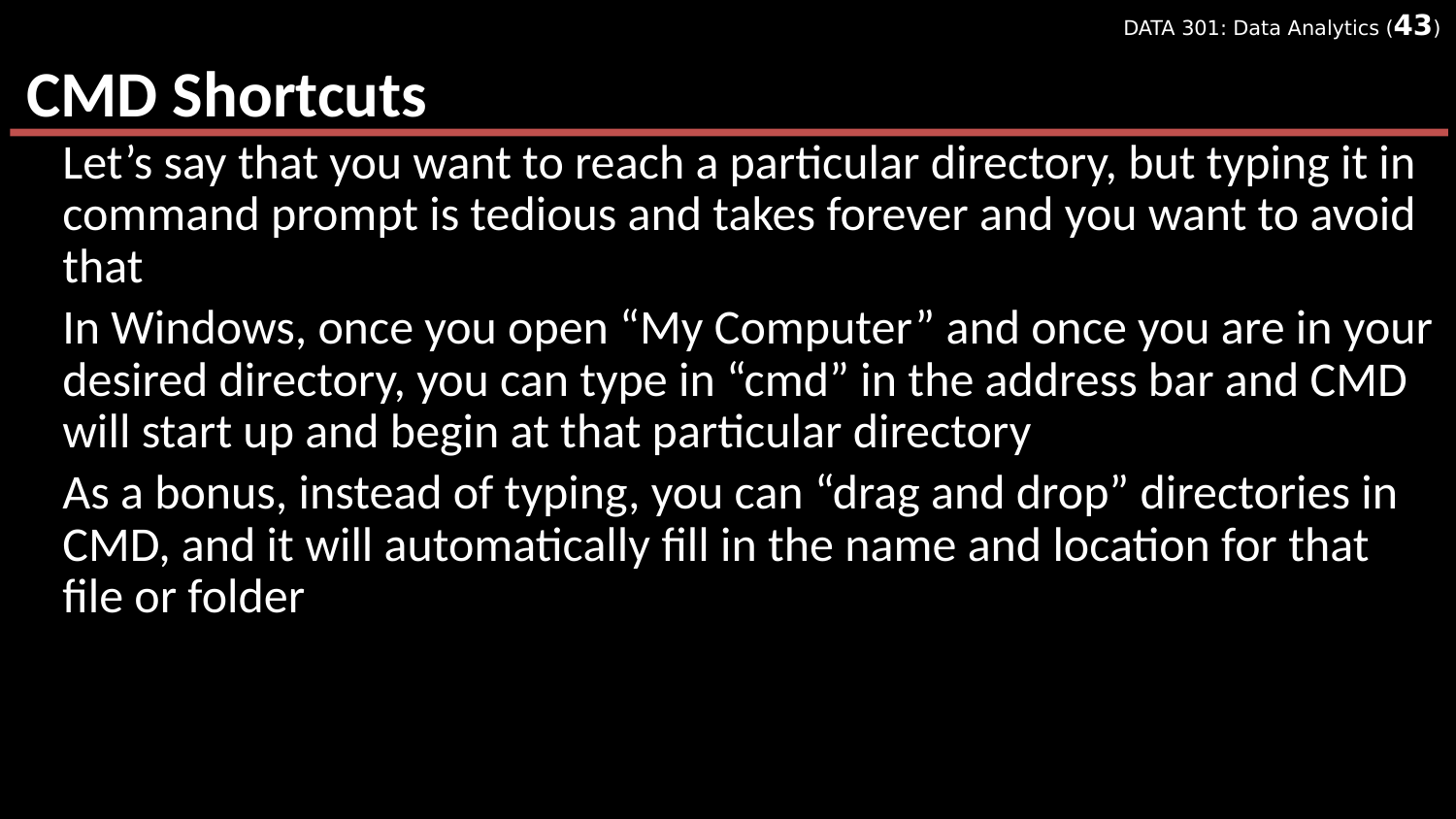

# CMD Shortcuts
Let’s say that you want to reach a particular directory, but typing it in command prompt is tedious and takes forever and you want to avoid that
In Windows, once you open “My Computer” and once you are in your desired directory, you can type in “cmd” in the address bar and CMD will start up and begin at that particular directory
As a bonus, instead of typing, you can “drag and drop” directories in CMD, and it will automatically fill in the name and location for that file or folder